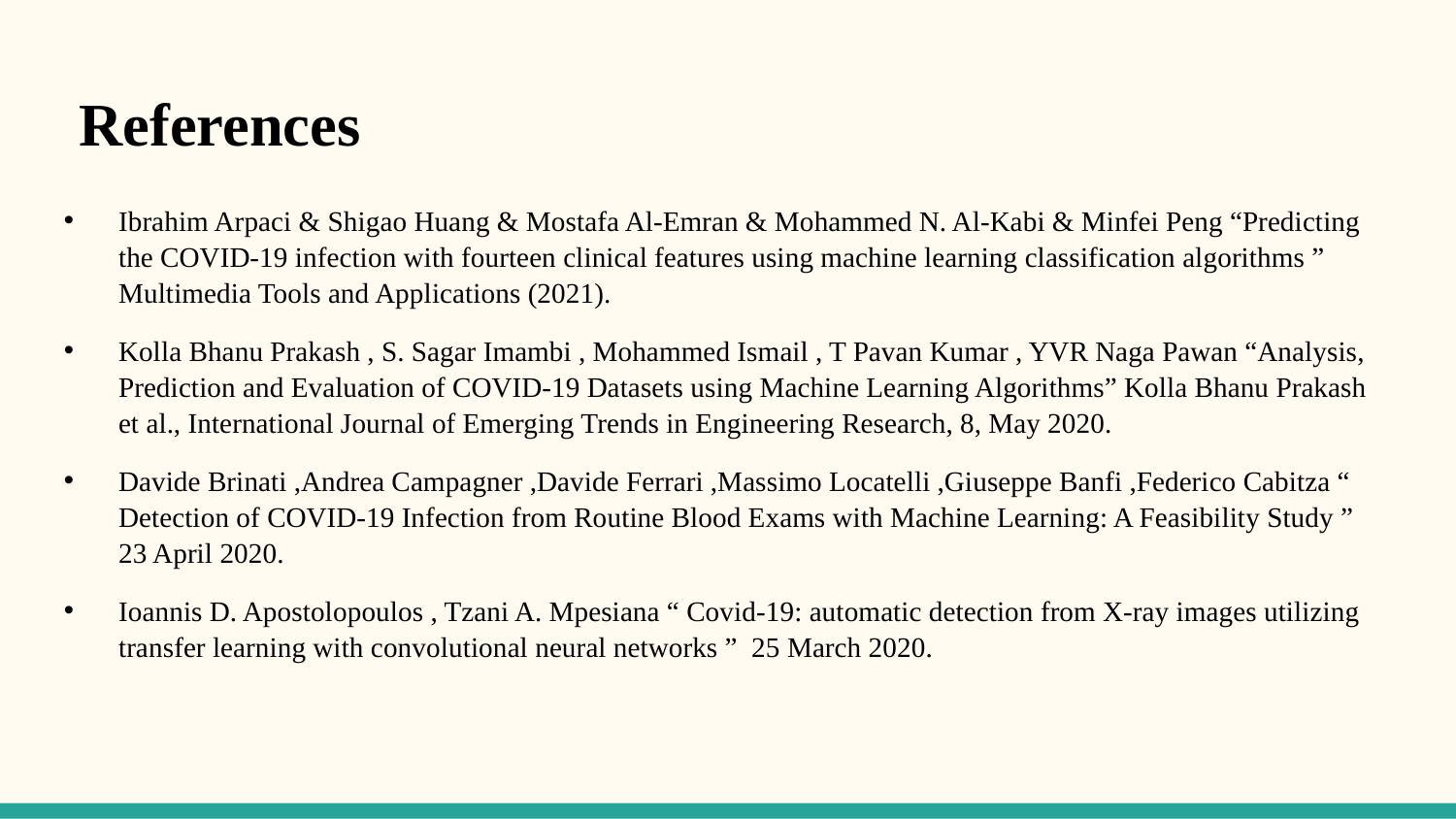

References
Ibrahim Arpaci & Shigao Huang & Mostafa Al-Emran & Mohammed N. Al-Kabi & Minfei Peng “Predicting the COVID-19 infection with fourteen clinical features using machine learning classification algorithms ” Multimedia Tools and Applications (2021).
Kolla Bhanu Prakash , S. Sagar Imambi , Mohammed Ismail , T Pavan Kumar , YVR Naga Pawan “Analysis, Prediction and Evaluation of COVID-19 Datasets using Machine Learning Algorithms” Kolla Bhanu Prakash et al., International Journal of Emerging Trends in Engineering Research, 8, May 2020.
Davide Brinati ,Andrea Campagner ,Davide Ferrari ,Massimo Locatelli ,Giuseppe Banfi ,Federico Cabitza “ Detection of COVID-19 Infection from Routine Blood Exams with Machine Learning: A Feasibility Study ”  23 April 2020.
Ioannis D. Apostolopoulos , Tzani A. Mpesiana “ Covid‑19: automatic detection from X‑ray images utilizing transfer learning with convolutional neural networks ”  25 March 2020.